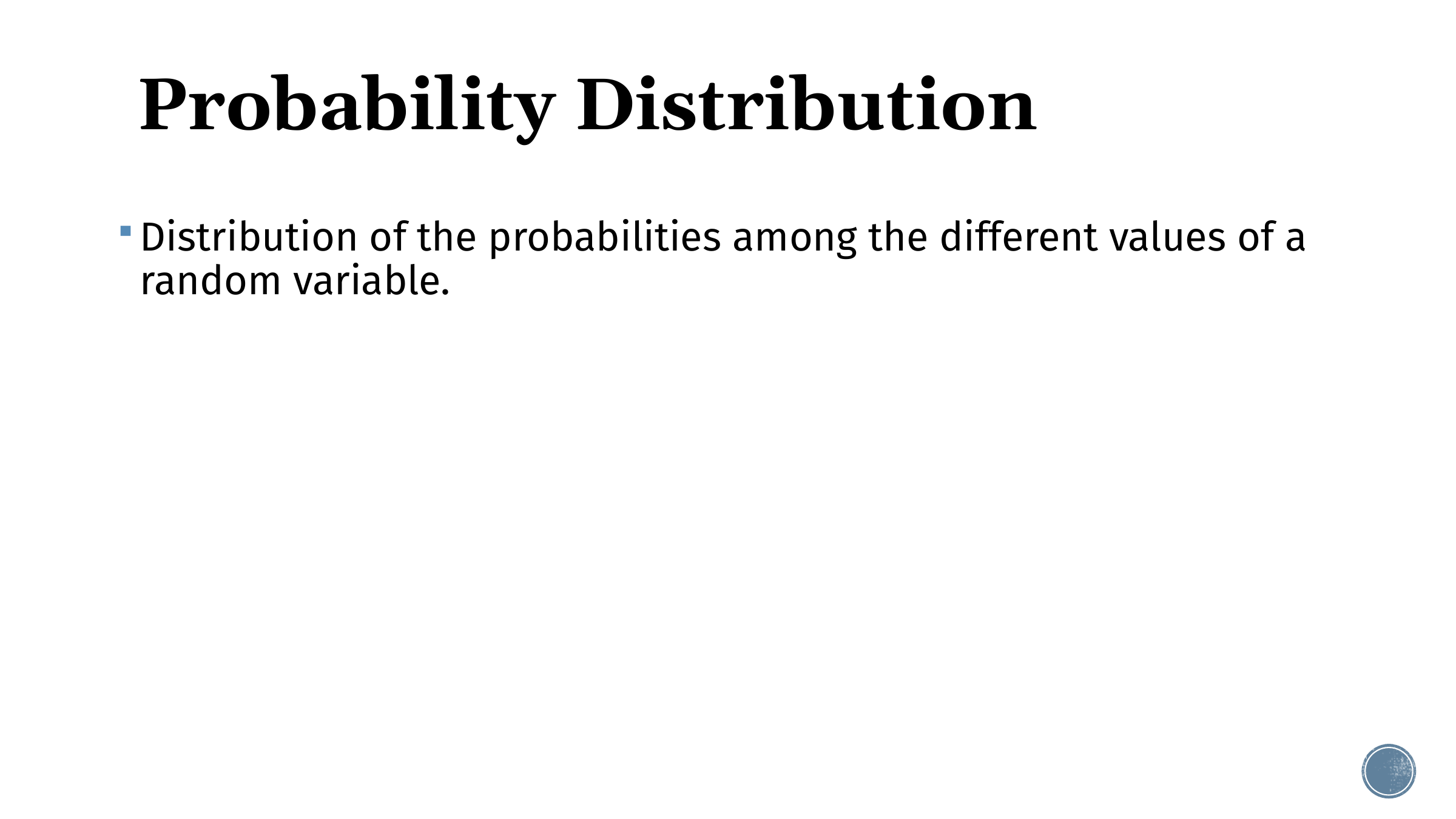

# Probability Distribution
Distribution of the probabilities among the different values of a random variable.